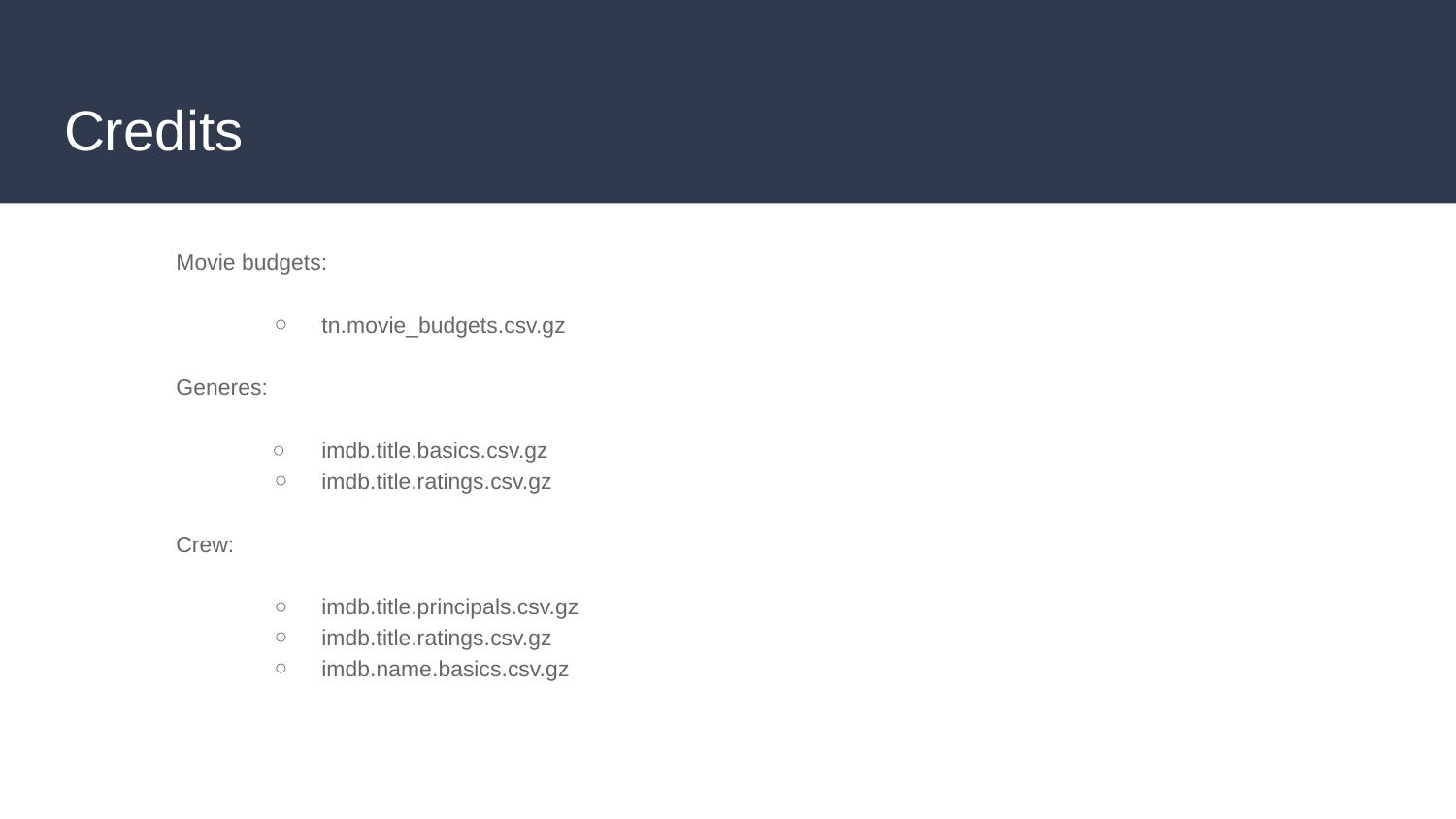

# Credits
Movie budgets:
tn.movie_budgets.csv.gz
Generes:
imdb.title.basics.csv.gz
imdb.title.ratings.csv.gz
Crew:
imdb.title.principals.csv.gz
imdb.title.ratings.csv.gz
imdb.name.basics.csv.gz